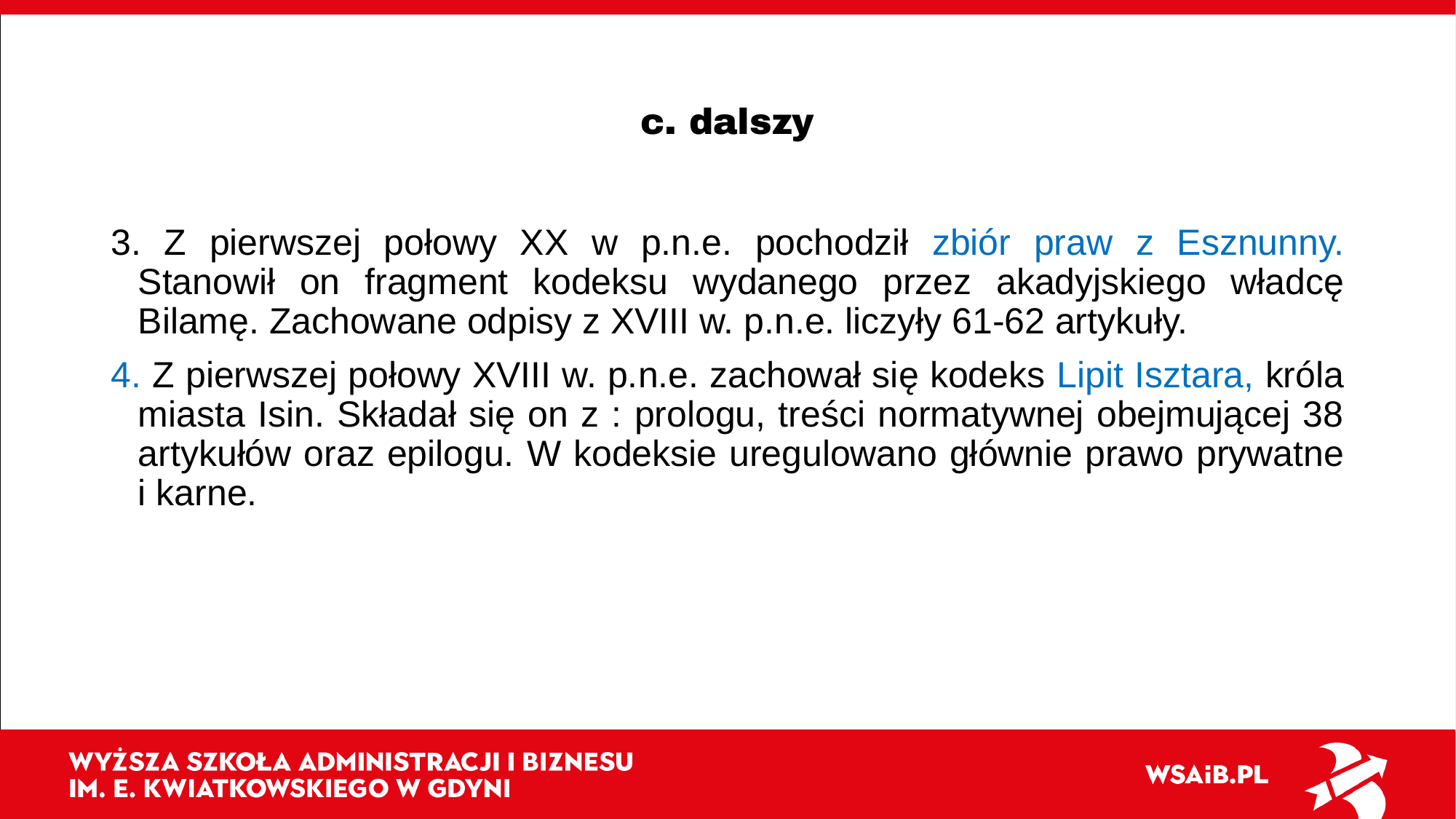

# c. dalszy
3. Z pierwszej połowy XX w p.n.e. pochodził zbiór praw z Esznunny. Stanowił on fragment kodeksu wydanego przez akadyjskiego władcę Bilamę. Zachowane odpisy z XVIII w. p.n.e. liczyły 61-62 artykuły.
4. Z pierwszej połowy XVIII w. p.n.e. zachował się kodeks Lipit Isztara, króla miasta Isin. Składał się on z : prologu, treści normatywnej obejmującej 38 artykułów oraz epilogu. W kodeksie uregulowano głównie prawo prywatne i karne.